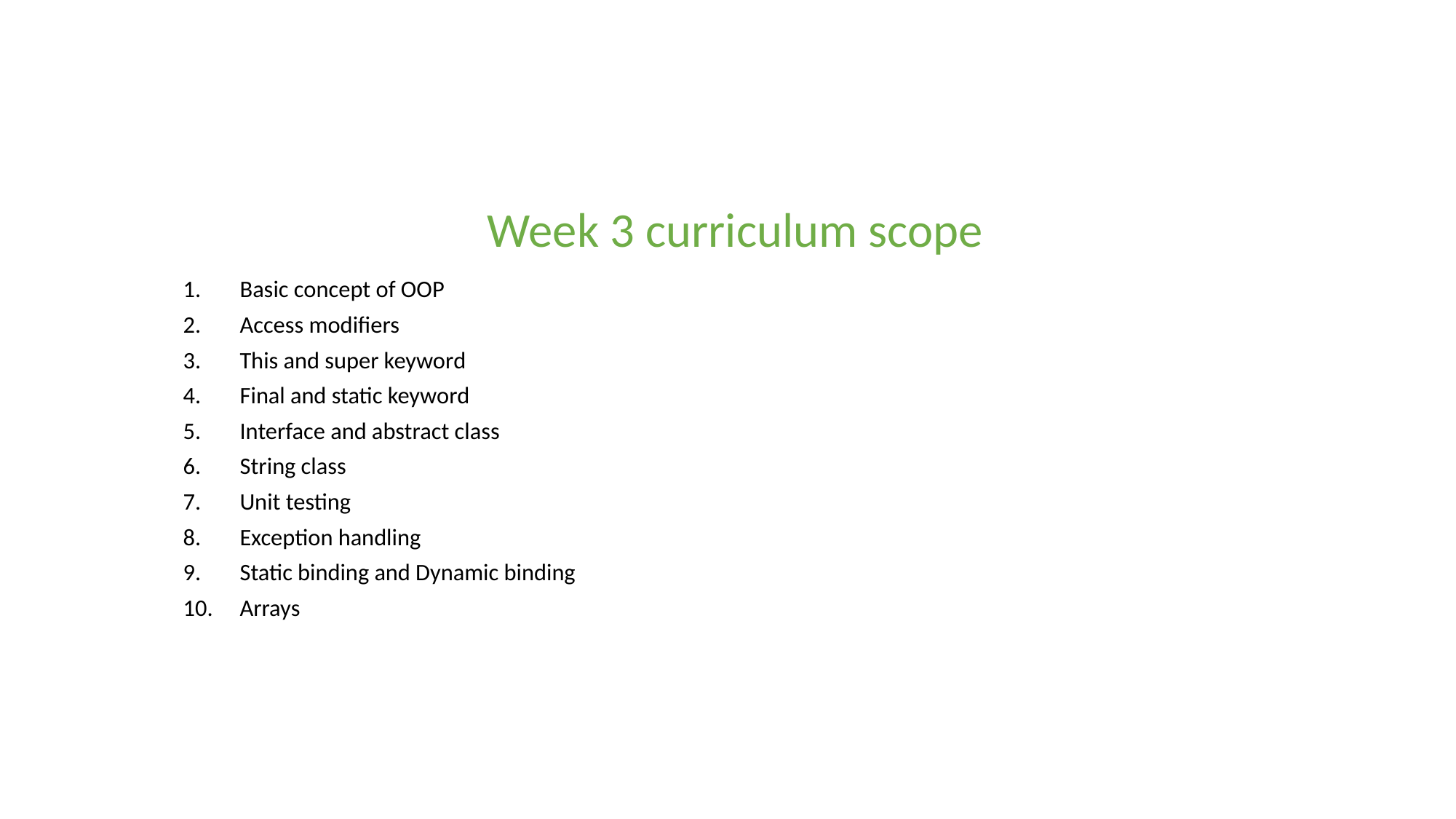

# Week 3 curriculum scope
Basic concept of OOP
Access modifiers
This and super keyword
Final and static keyword
Interface and abstract class
String class
Unit testing
Exception handling
Static binding and Dynamic binding
Arrays